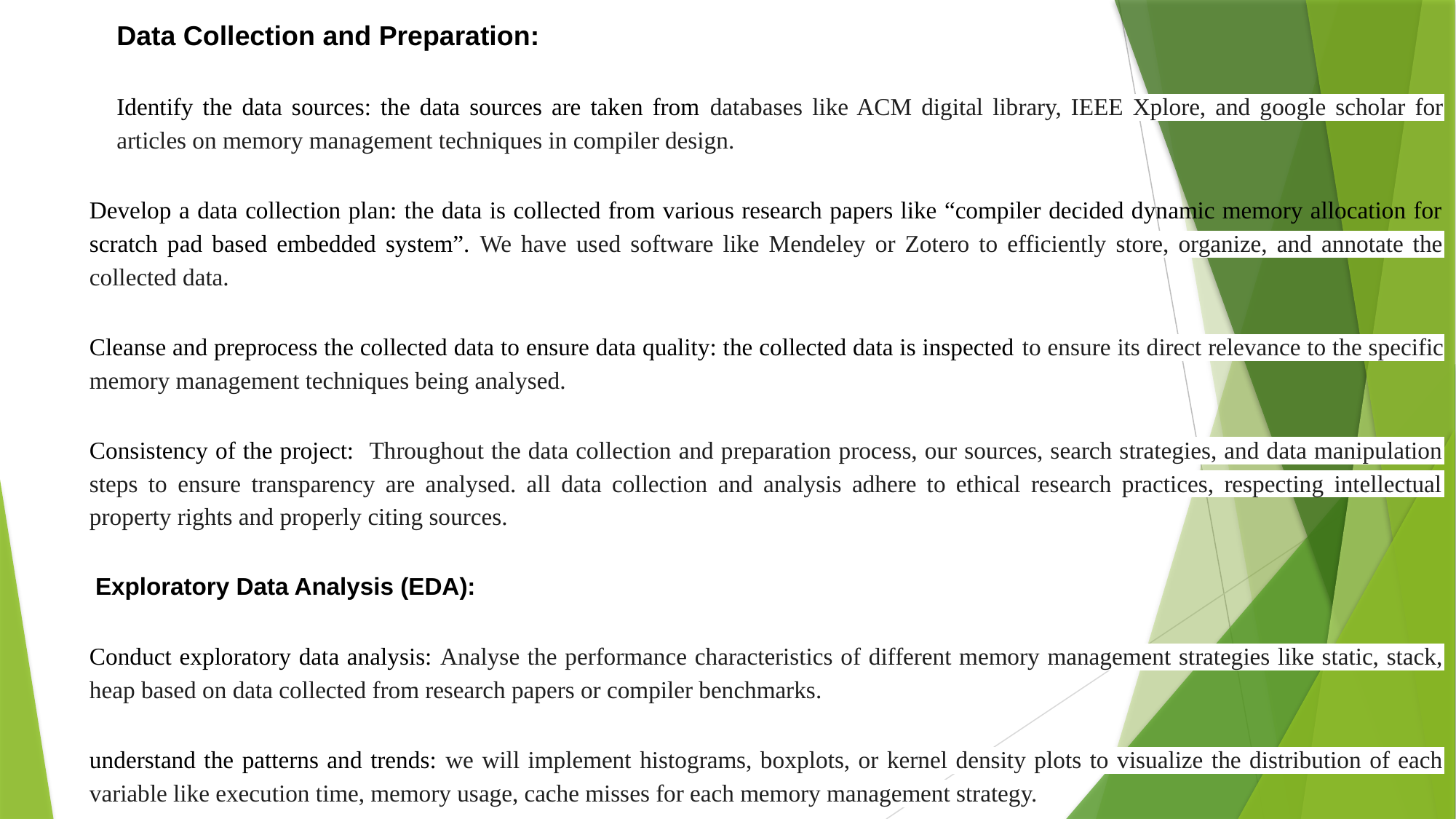

.

Data Collection and Preparation:
Identify the data sources: the data sources are taken from databases like ACM digital library, IEEE Xplore, and google scholar for articles on memory management techniques in compiler design.
Develop a data collection plan: the data is collected from various research papers like “compiler decided dynamic memory allocation for scratch pad based embedded system”. We have used software like Mendeley or Zotero to efficiently store, organize, and annotate the collected data.
Cleanse and preprocess the collected data to ensure data quality: the collected data is inspected to ensure its direct relevance to the specific memory management techniques being analysed.
Consistency of the project:  Throughout the data collection and preparation process, our sources, search strategies, and data manipulation steps to ensure transparency are analysed. all data collection and analysis adhere to ethical research practices, respecting intellectual property rights and properly citing sources.
 Exploratory Data Analysis (EDA):
Conduct exploratory data analysis: Analyse the performance characteristics of different memory management strategies like static, stack, heap based on data collected from research papers or compiler benchmarks.
understand the patterns and trends: we will implement histograms, boxplots, or kernel density plots to visualize the distribution of each variable like execution time, memory usage, cache misses for each memory management strategy.